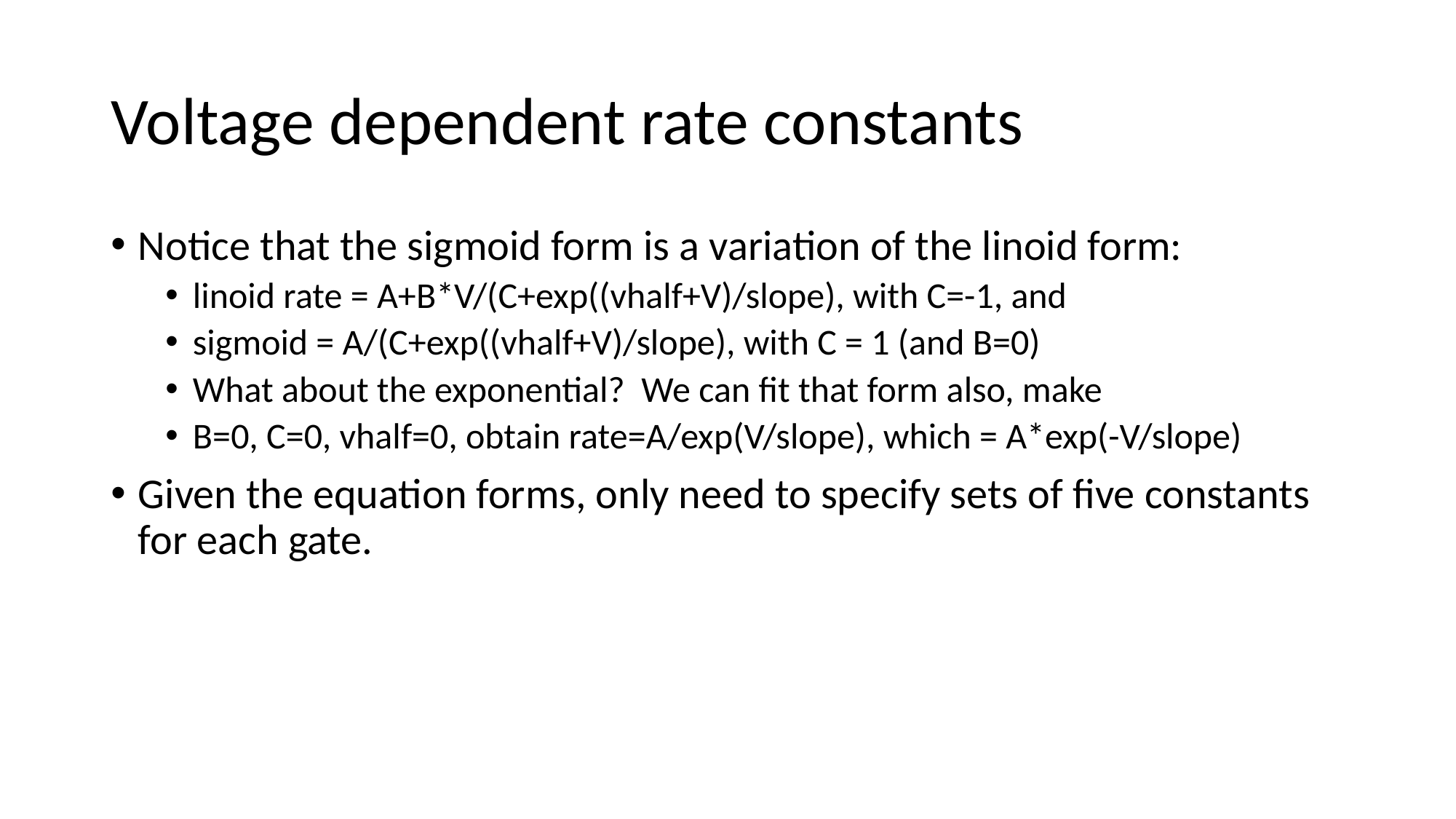

# Voltage dependent rate constants
Notice that the sigmoid form is a variation of the linoid form:
linoid rate = A+B*V/(C+exp((vhalf+V)/slope), with C=-1, and
sigmoid = A/(C+exp((vhalf+V)/slope), with C = 1 (and B=0)
What about the exponential?  We can fit that form also, make
B=0, C=0, vhalf=0, obtain rate=A/exp(V/slope), which = A*exp(-V/slope)
Given the equation forms, only need to specify sets of five constants for each gate.